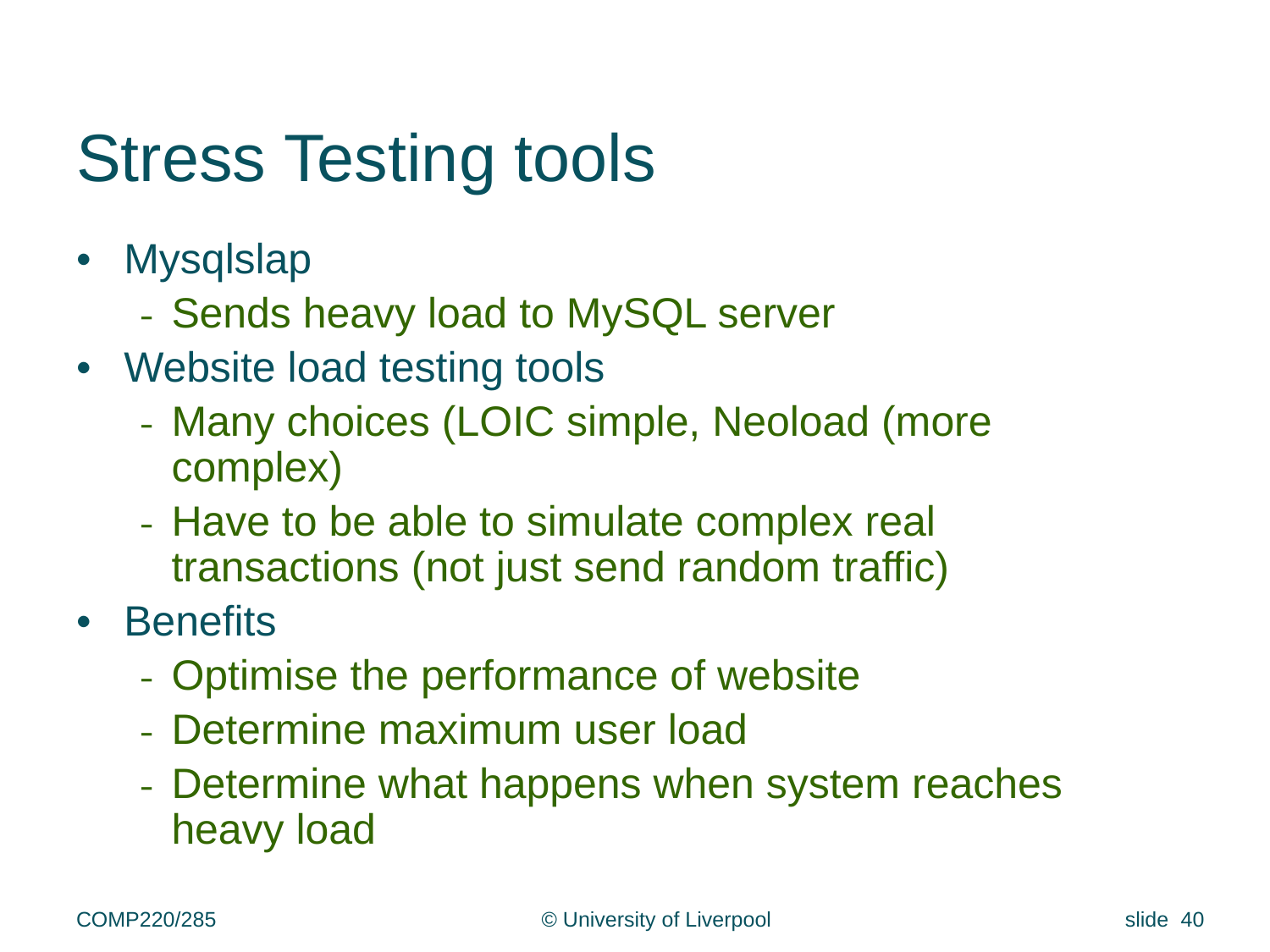

# Stress Testing tools
Mysqlslap
Sends heavy load to MySQL server
Website load testing tools
Many choices (LOIC simple, Neoload (more complex)
Have to be able to simulate complex real transactions (not just send random traffic)
Benefits
Optimise the performance of website
Determine maximum user load
Determine what happens when system reaches heavy load

COMP220/285
© University of Liverpool
slide  40